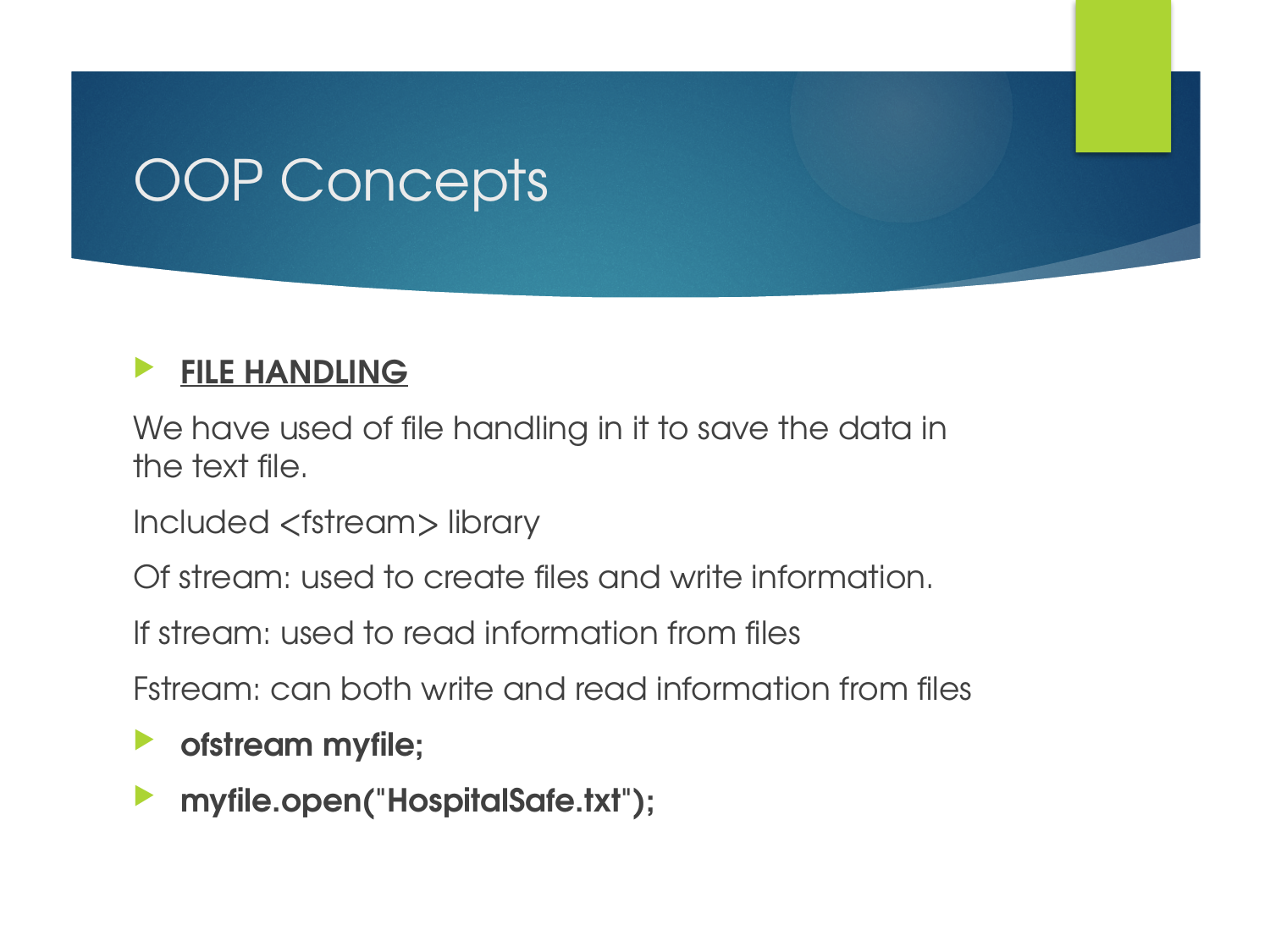

# OOP Concepts
FILE HANDLING
We have used of file handling in it to save the data in the text file.
Included <fstream> library
Of stream: used to create files and write information.
If stream: used to read information from files
Fstream: can both write and read information from files
ofstream myfile;
myfile.open("HospitalSafe.txt");